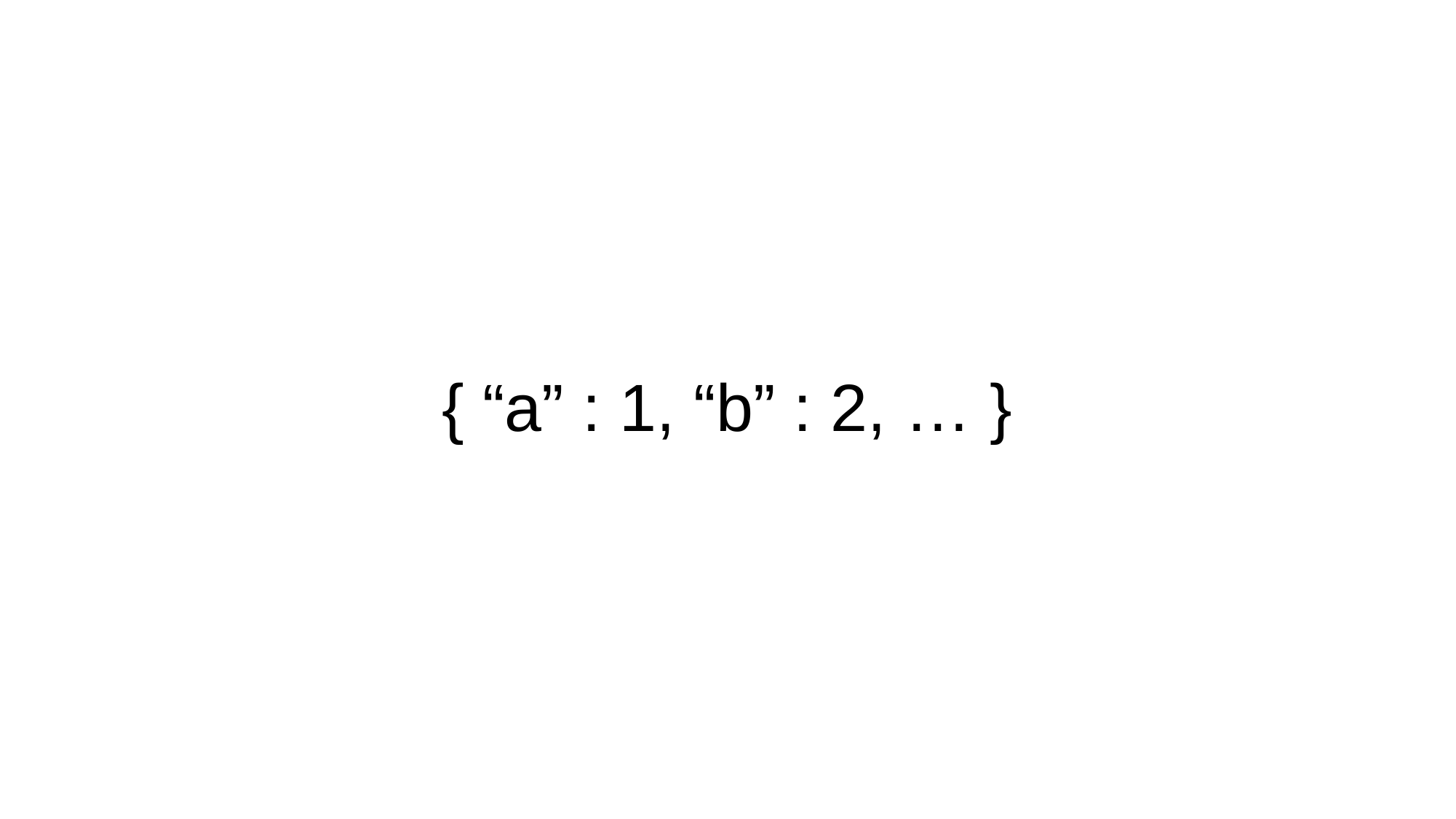

# { “a” : 1, “b” : 2, … }